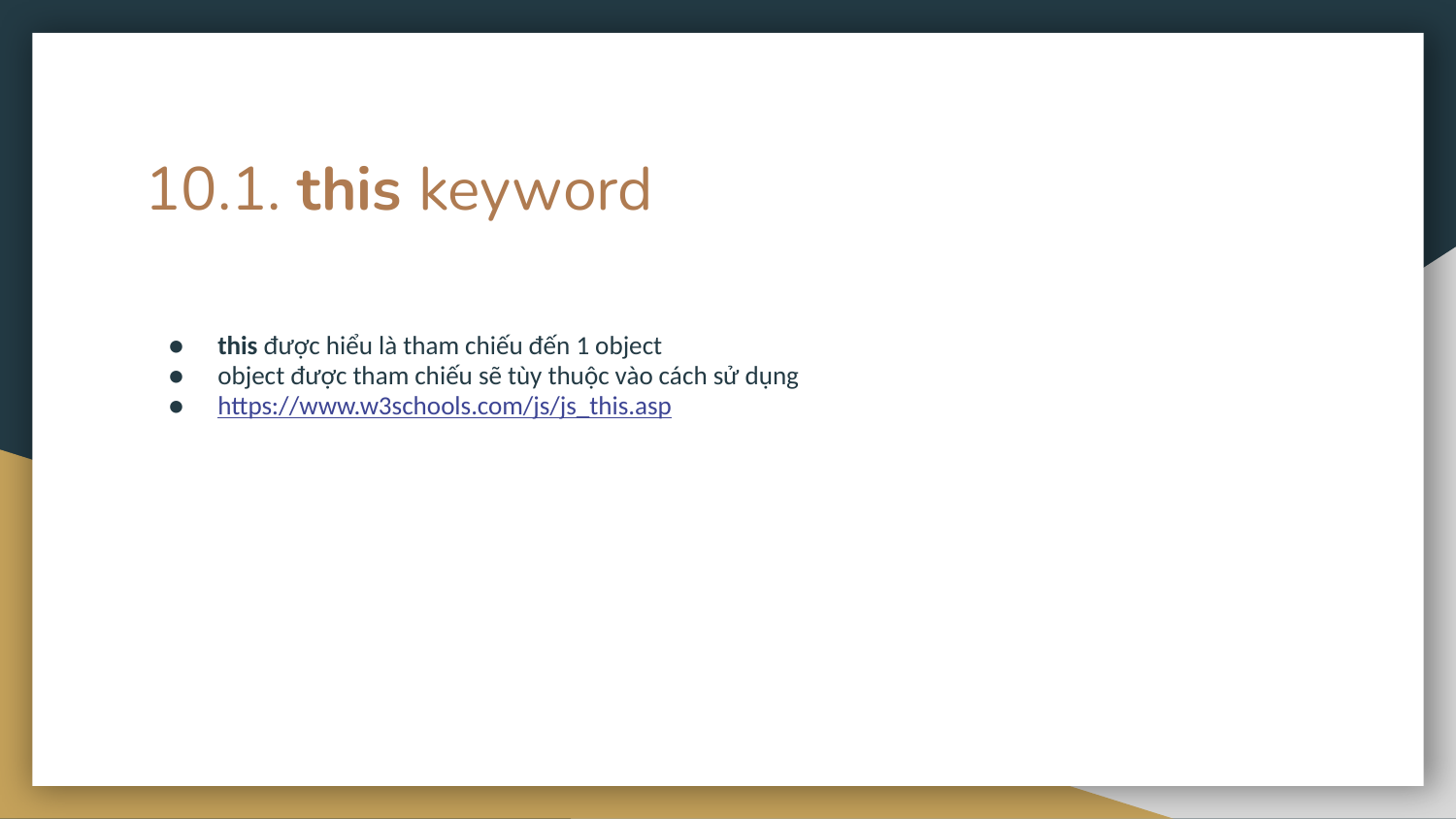

# 10.1. this keyword
this được hiểu là tham chiếu đến 1 object
object được tham chiếu sẽ tùy thuộc vào cách sử dụng
https://www.w3schools.com/js/js_this.asp